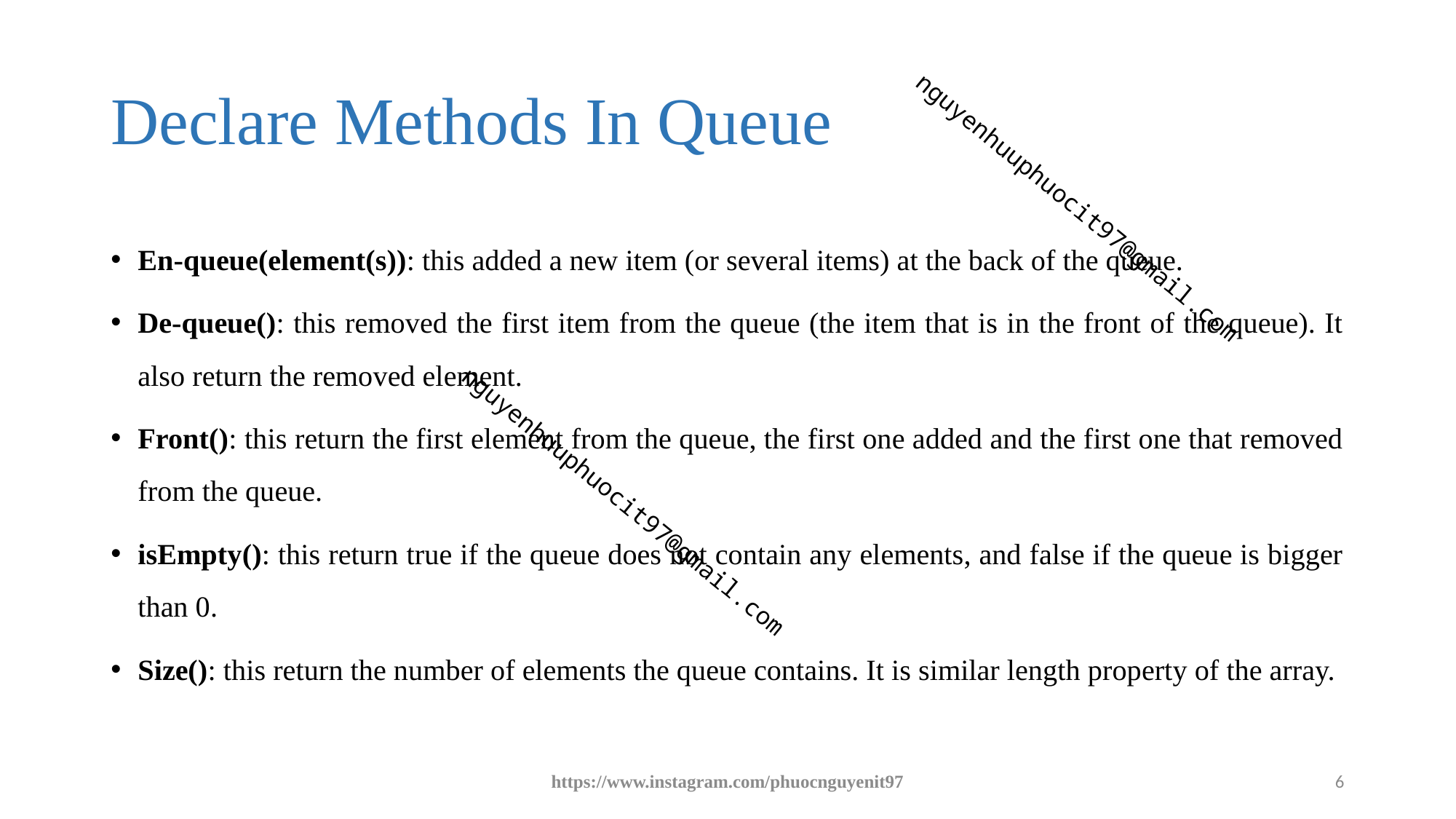

# Declare Methods In Queue
En-queue(element(s)): this added a new item (or several items) at the back of the queue.
De-queue(): this removed the first item from the queue (the item that is in the front of the queue). It also return the removed element.
Front(): this return the first element from the queue, the first one added and the first one that removed from the queue.
isEmpty(): this return true if the queue does not contain any elements, and false if the queue is bigger than 0.
Size(): this return the number of elements the queue contains. It is similar length property of the array.
https://www.instagram.com/phuocnguyenit97
6